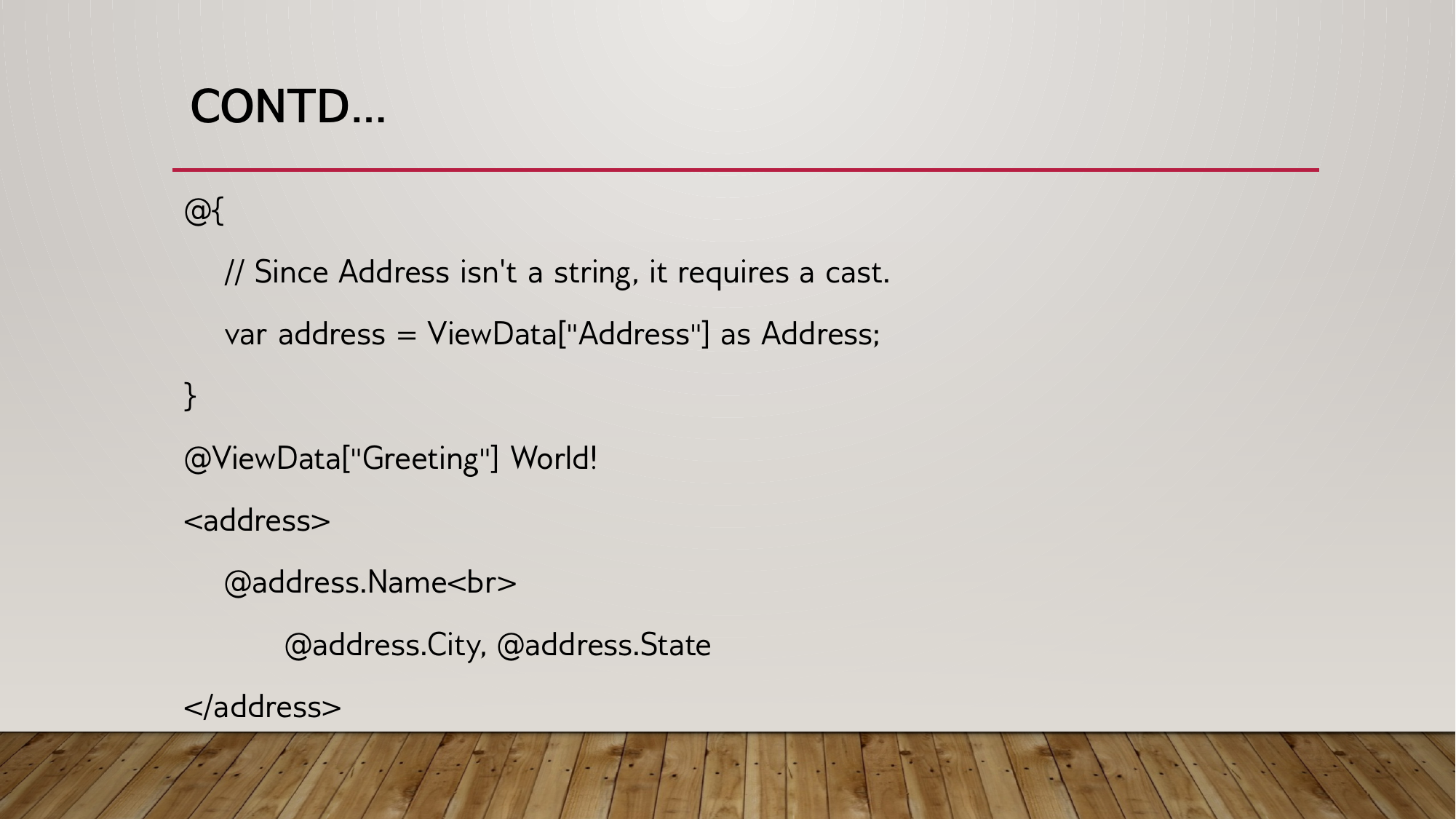

# Contd…
@{
    // Since Address isn't a string, it requires a cast.
    var address = ViewData["Address"] as Address;
}
@ViewData["Greeting"] World!
<address>
    @address.Name<br>
	@address.City, @address.State
</address>